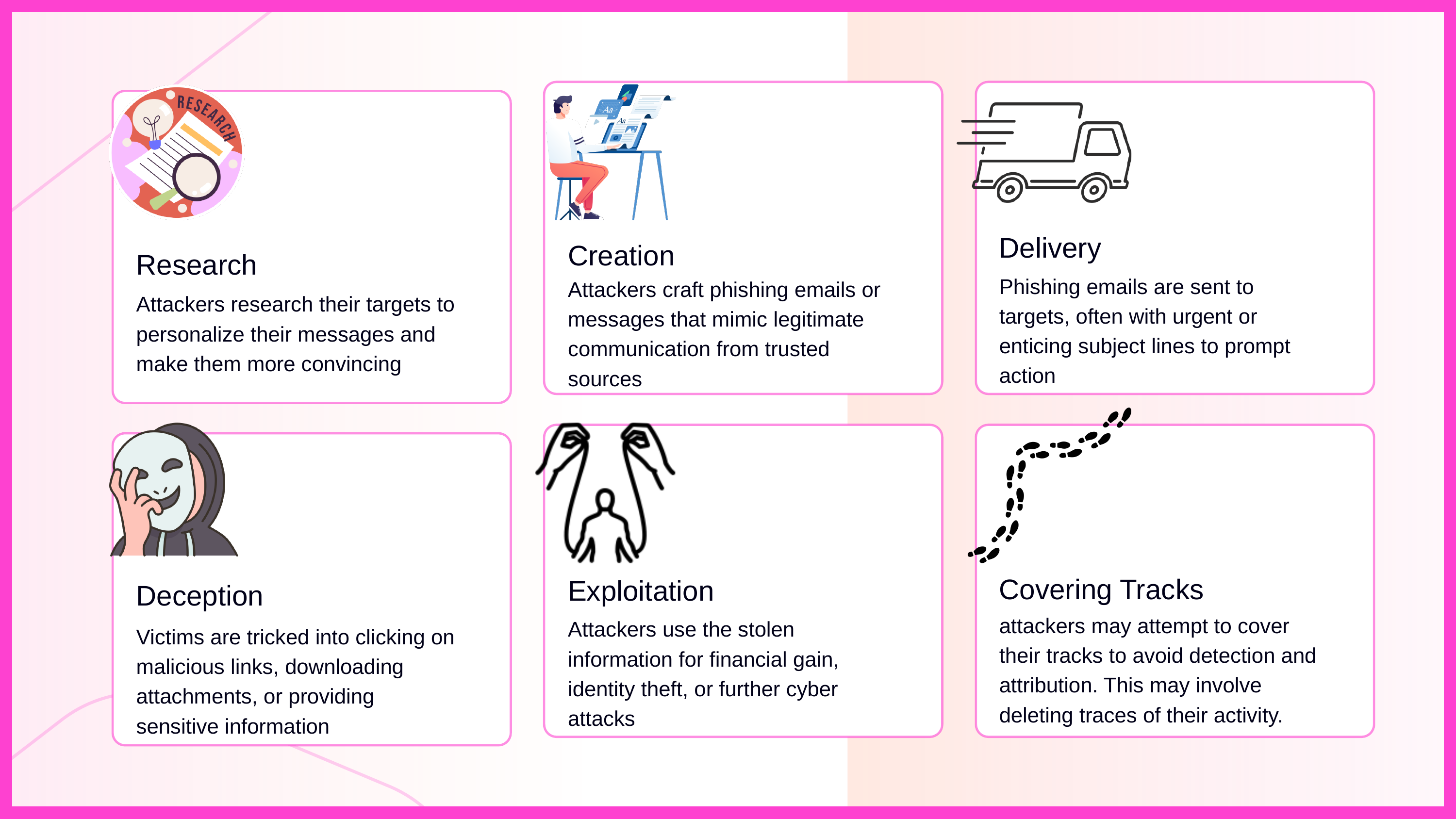

Delivery
Creation
Research
Phishing emails are sent to targets, often with urgent or enticing subject lines to prompt action
Attackers craft phishing emails or messages that mimic legitimate communication from trusted sources
Attackers research their targets to personalize their messages and make them more convincing

Covering Tracks
Exploitation
Deception
attackers may attempt to cover their tracks to avoid detection and attribution. This may involve deleting traces of their activity.
Attackers use the stolen information for financial gain, identity theft, or further cyber attacks
Victims are tricked into clicking on malicious links, downloading attachments, or providing sensitive information